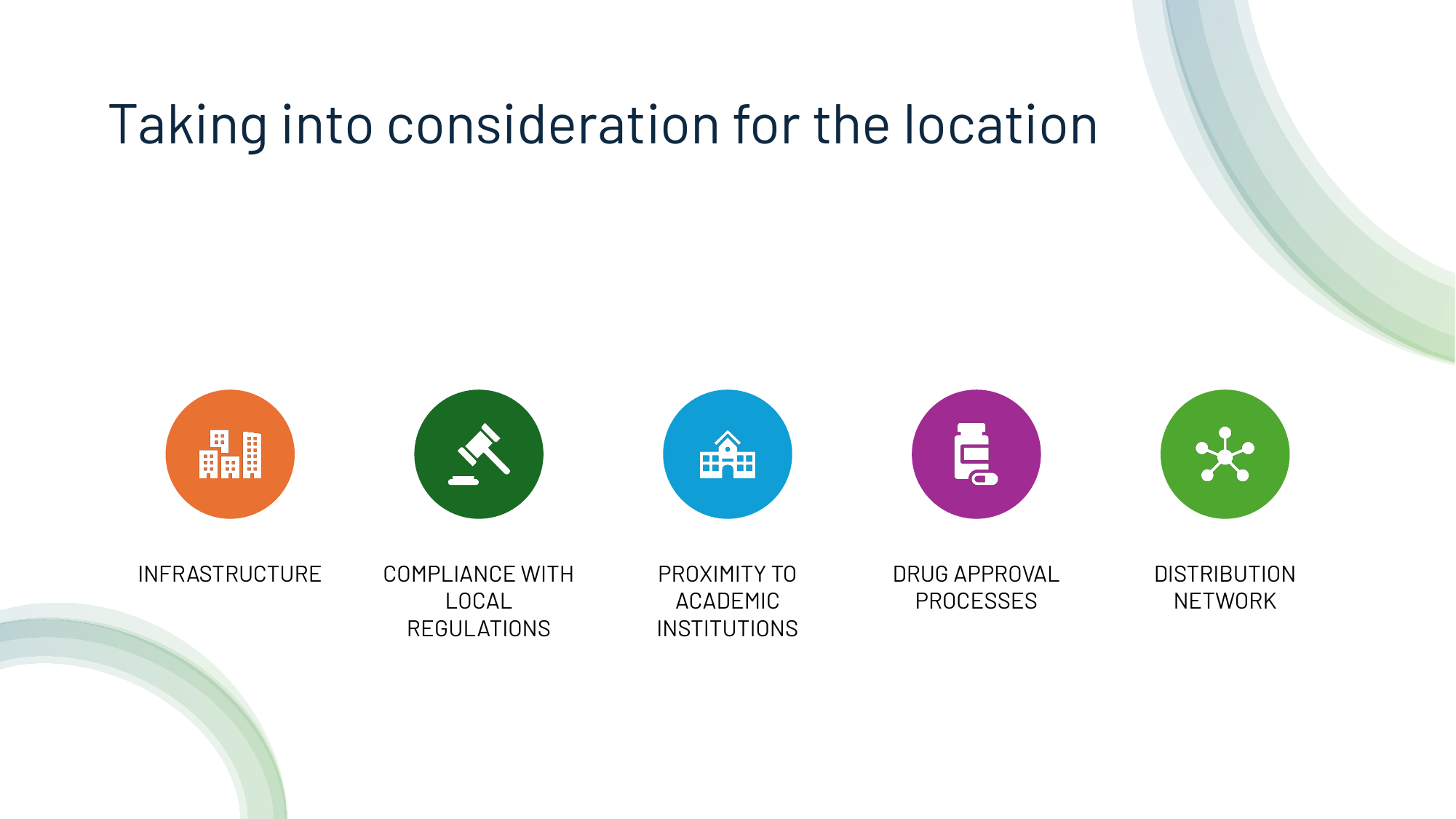

# Taking into consideration for the location
Infrastructure
Compliance with Local Regulations
Proximity to Academic Institutions
Drug Approval Processes
Distribution Network